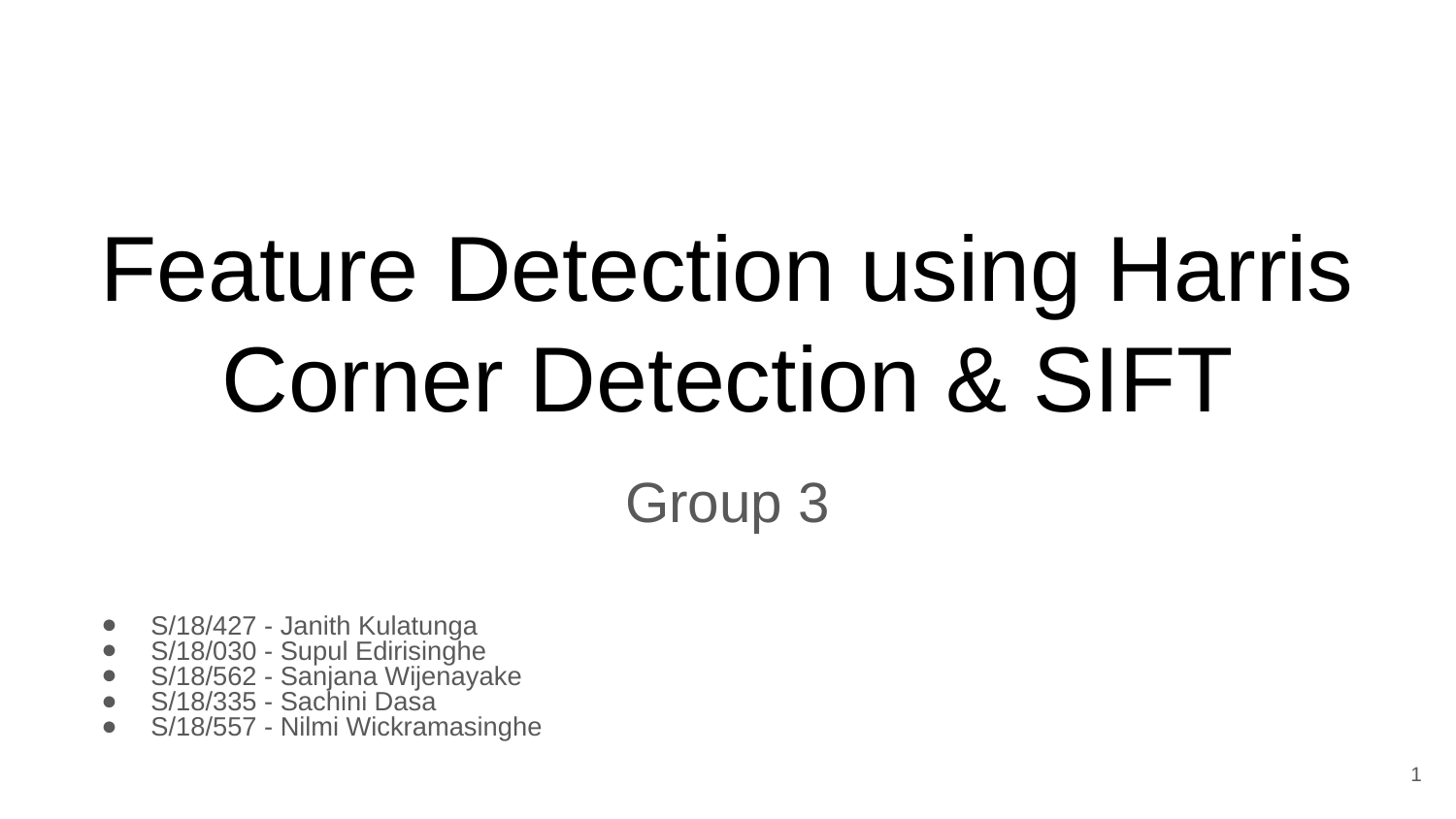

# Feature Detection using Harris Corner Detection & SIFT
Group 3
S/18/427 - Janith Kulatunga
S/18/030 - Supul Edirisinghe
S/18/562 - Sanjana Wijenayake
S/18/335 - Sachini Dasa
S/18/557 - Nilmi Wickramasinghe
1